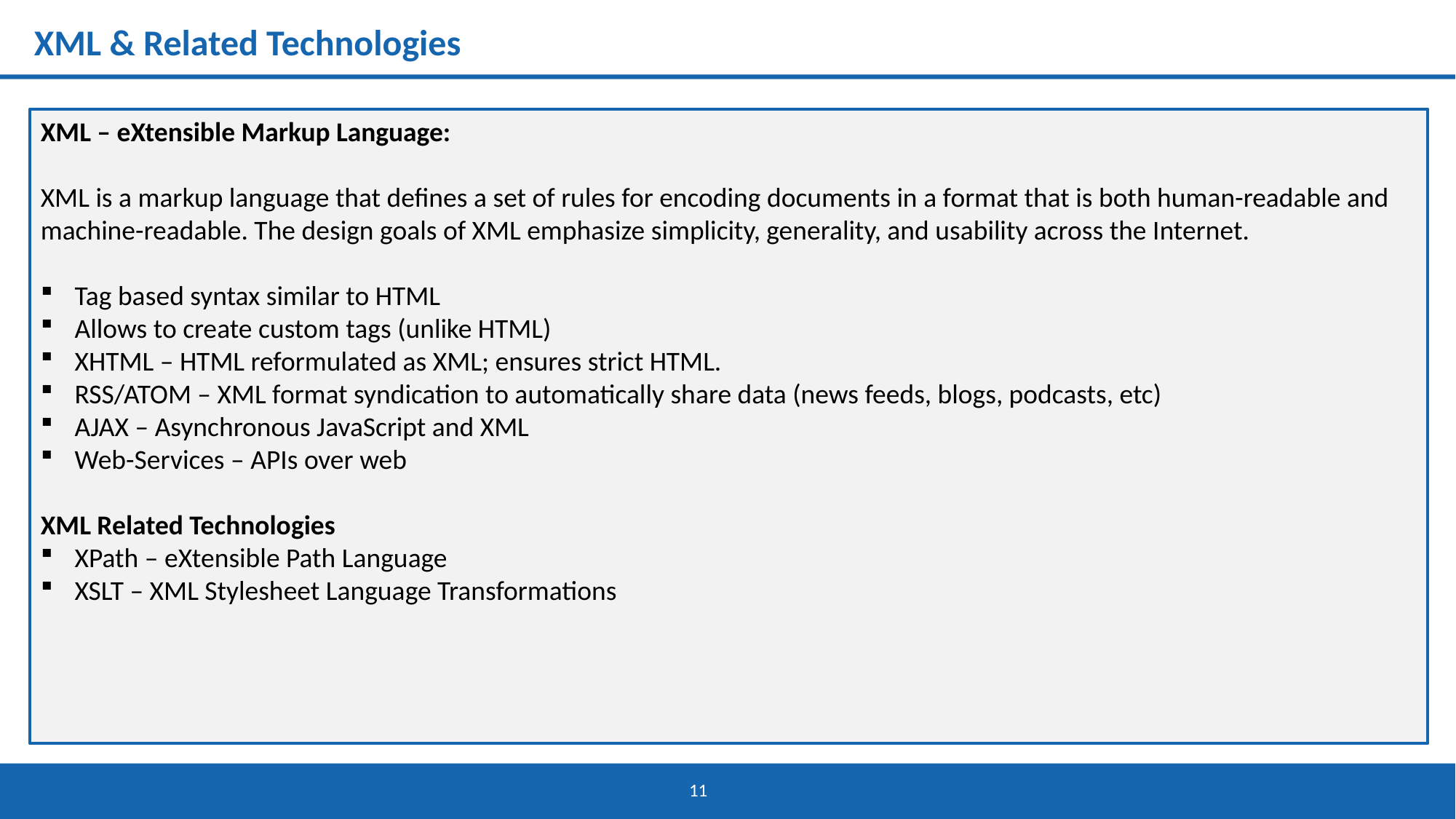

# XML & Related Technologies
XML – eXtensible Markup Language:

XML is a markup language that defines a set of rules for encoding documents in a format that is both human-readable and machine-readable. The design goals of XML emphasize simplicity, generality, and usability across the Internet.

Tag based syntax similar to HTML
Allows to create custom tags (unlike HTML)
XHTML – HTML reformulated as XML; ensures strict HTML.
RSS/ATOM – XML format syndication to automatically share data (news feeds, blogs, podcasts, etc)
AJAX – Asynchronous JavaScript and XML
Web-Services – APIs over web

XML Related Technologies
XPath – eXtensible Path Language
XSLT – XML Stylesheet Language Transformations